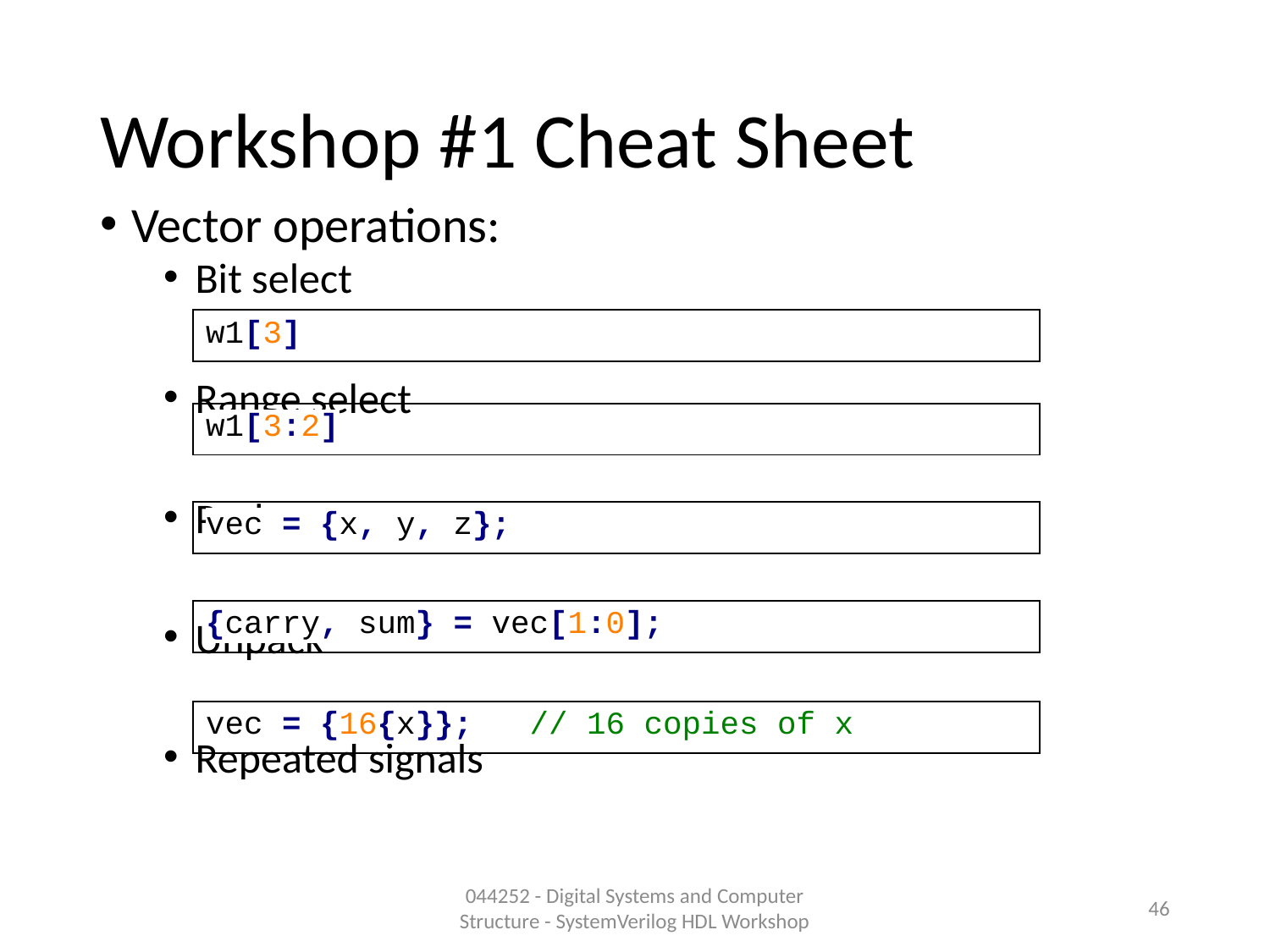

# Workshop #1 Cheat Sheet
Vector operations:
Bit select

Range select

Pack

Unpack

Repeated signals

| w1[3] |
| --- |
| w1[3:2] |
| --- |
| vec = {x, y, z}; |
| --- |
| {carry, sum} = vec[1:0]; |
| --- |
| vec = {16{x}}; // 16 copies of x |
| --- |
044252 - Digital Systems and Computer Structure - SystemVerilog HDL Workshop
46